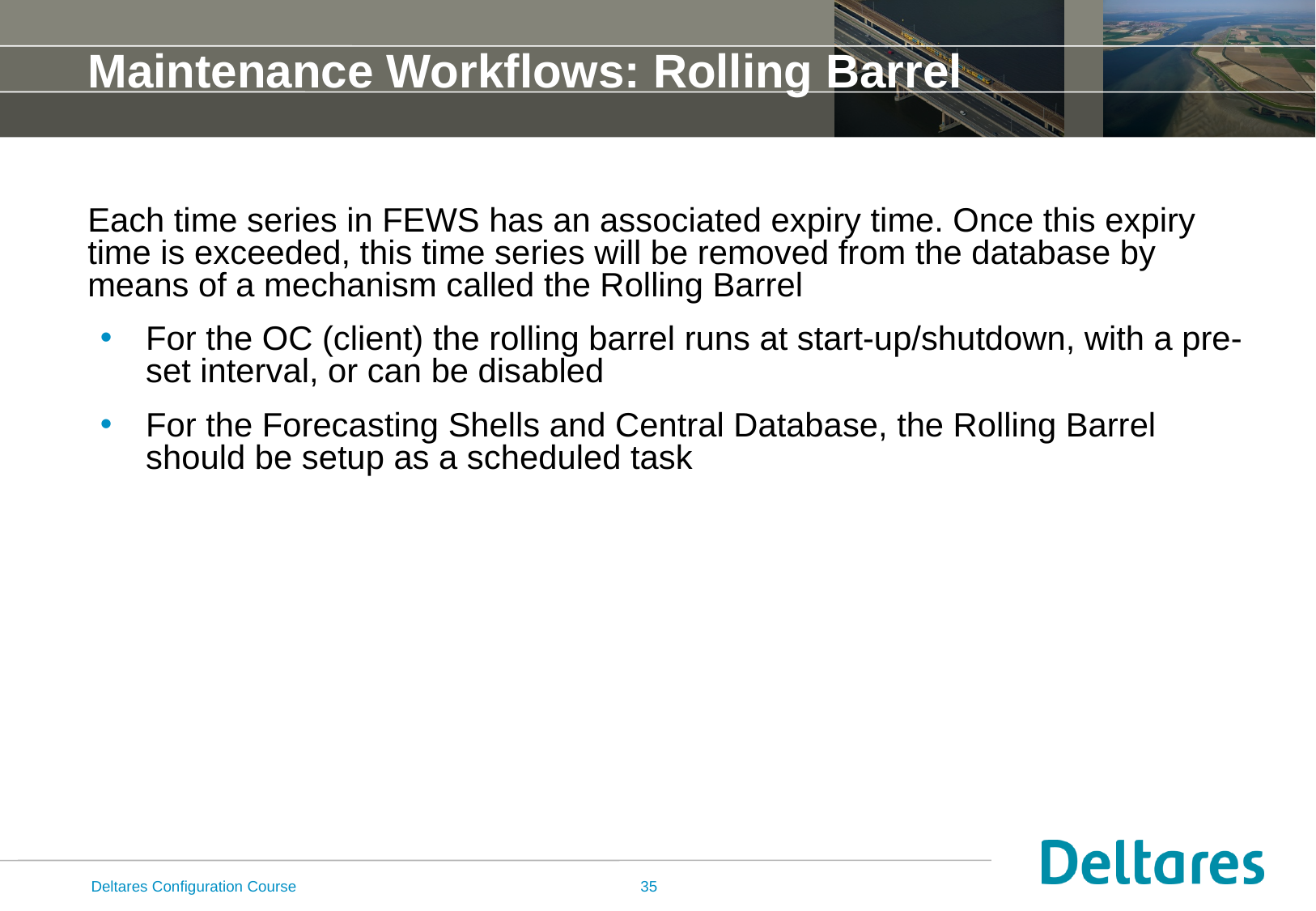

# Maintenance Workflows: Rolling Barrel
Each time series in FEWS has an associated expiry time. Once this expiry time is exceeded, this time series will be removed from the database by means of a mechanism called the Rolling Barrel
For the OC (client) the rolling barrel runs at start-up/shutdown, with a pre-set interval, or can be disabled
For the Forecasting Shells and Central Database, the Rolling Barrel should be setup as a scheduled task

Deltares Configuration Course
35